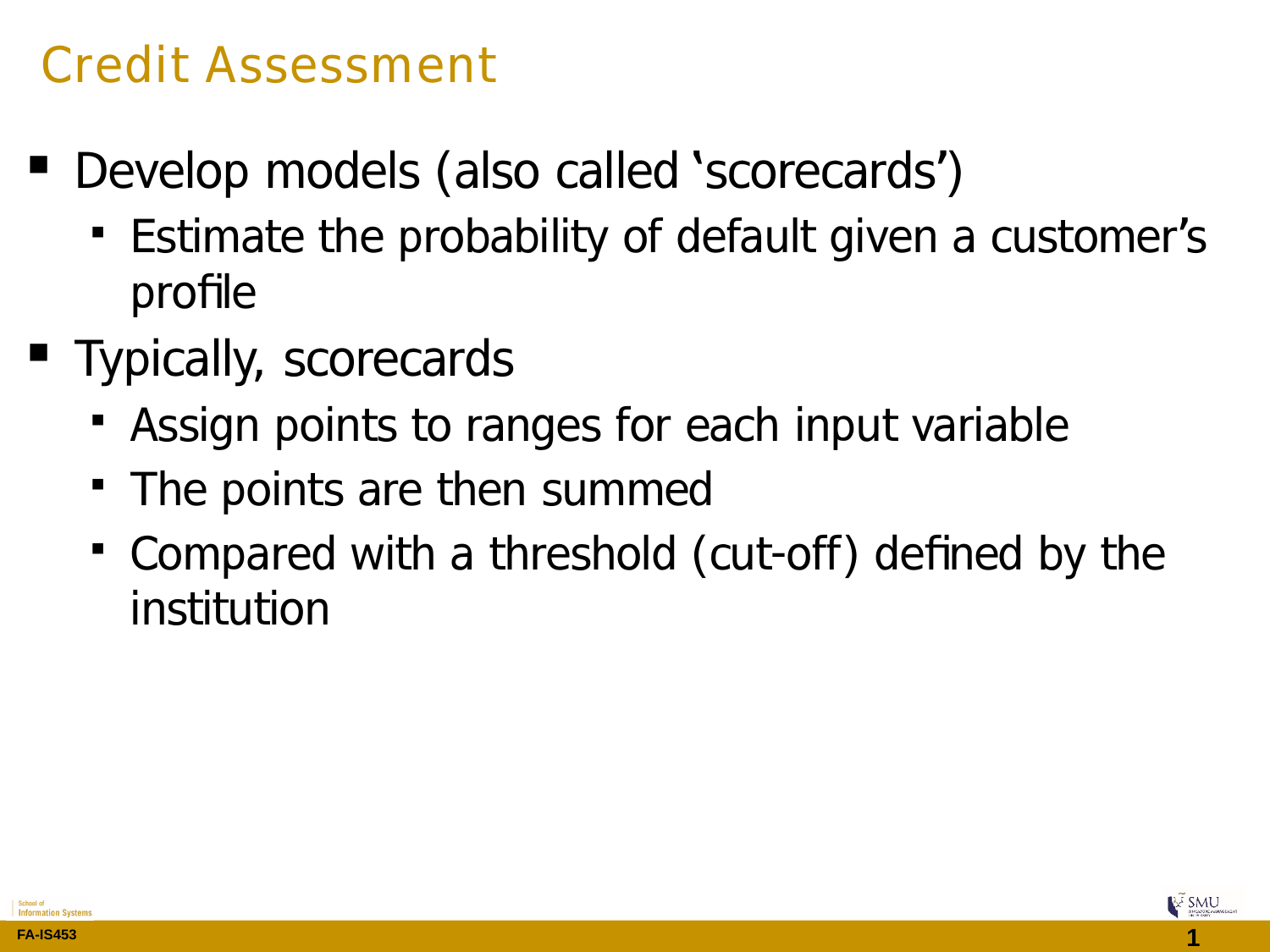

# Credit Assessment
Develop models (also called ‘scorecards’)
Estimate the probability of default given a customer’s profile
Typically, scorecards
Assign points to ranges for each input variable
The points are then summed
Compared with a threshold (cut-off) defined by the institution

17